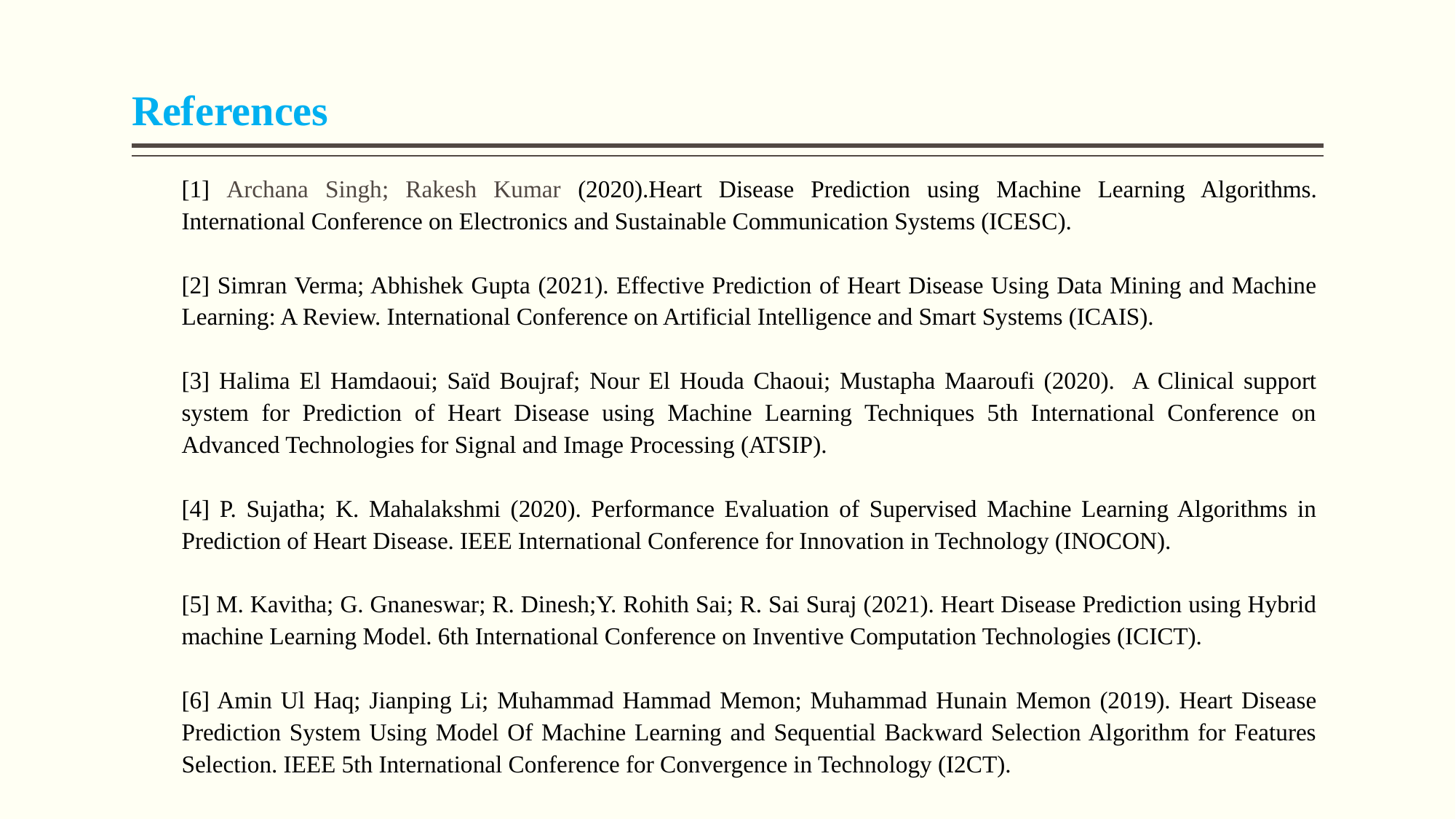

# References
[1] Archana Singh; Rakesh Kumar (2020).Heart Disease Prediction using Machine Learning Algorithms. International Conference on Electronics and Sustainable Communication Systems (ICESC).

[2] Simran Verma; Abhishek Gupta (2021). Effective Prediction of Heart Disease Using Data Mining and Machine Learning: A Review. International Conference on Artificial Intelligence and Smart Systems (ICAIS).

[3] Halima El Hamdaoui; Saïd Boujraf; Nour El Houda Chaoui; Mustapha Maaroufi (2020).  A Clinical support system for Prediction of Heart Disease using Machine Learning Techniques 5th International Conference on Advanced Technologies for Signal and Image Processing (ATSIP).

[4] P. Sujatha; K. Mahalakshmi (2020). Performance Evaluation of Supervised Machine Learning Algorithms in Prediction of Heart Disease. IEEE International Conference for Innovation in Technology (INOCON).

[5] M. Kavitha; G. Gnaneswar; R. Dinesh;Y. Rohith Sai; R. Sai Suraj (2021). Heart Disease Prediction using Hybrid machine Learning Model. 6th International Conference on Inventive Computation Technologies (ICICT).

[6] Amin Ul Haq; Jianping Li; Muhammad Hammad Memon; Muhammad Hunain Memon (2019). Heart Disease Prediction System Using Model Of Machine Learning and Sequential Backward Selection Algorithm for Features Selection. IEEE 5th International Conference for Convergence in Technology (I2CT).